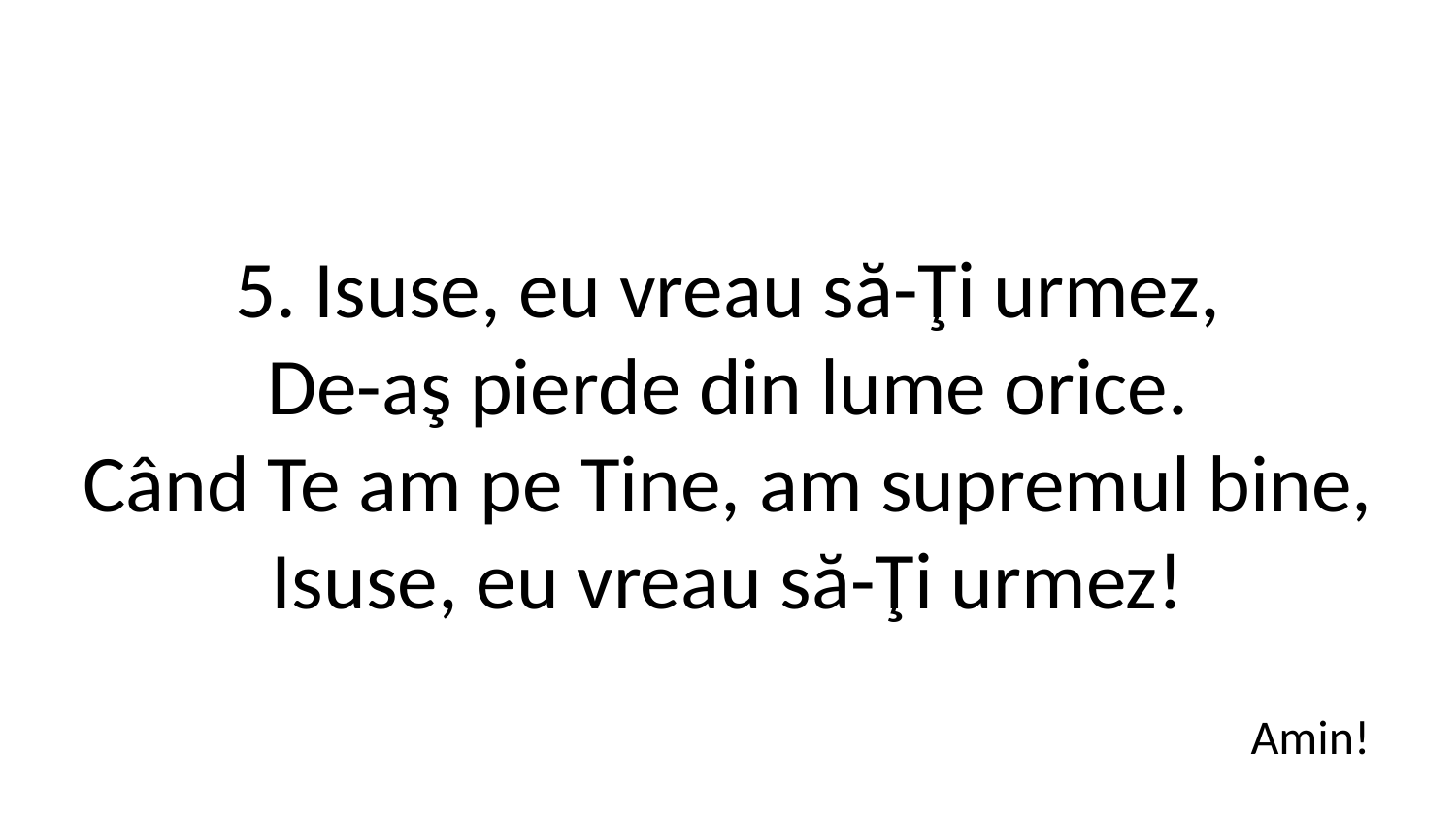

5. Isuse, eu vreau să-Ţi urmez,
De-aş pierde din lume orice.
Când Te am pe Tine, am supremul bine,
Isuse, eu vreau să-Ţi urmez!

Amin!